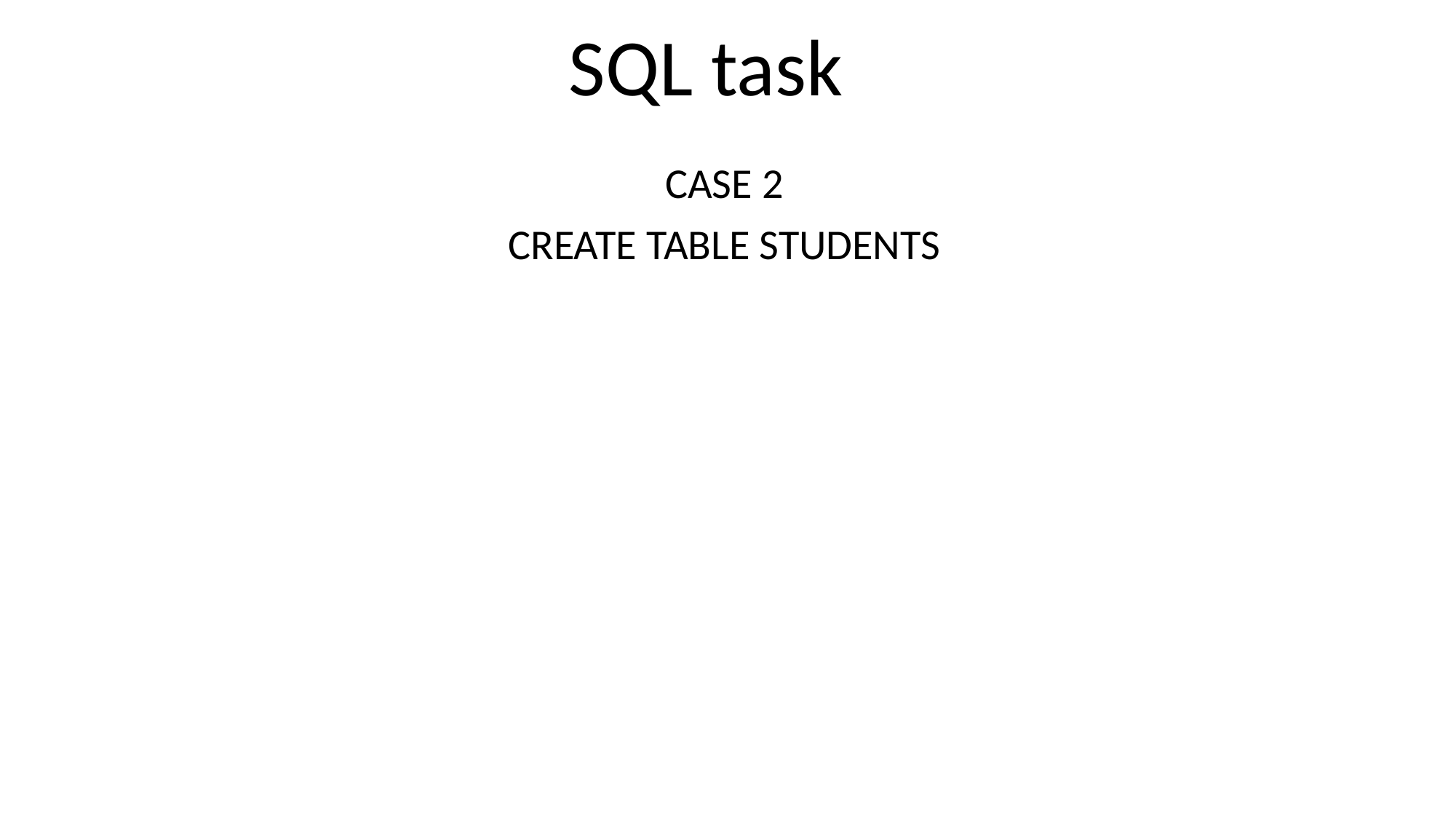

# SQL task
CASE 2
CREATE TABLE STUDENTS